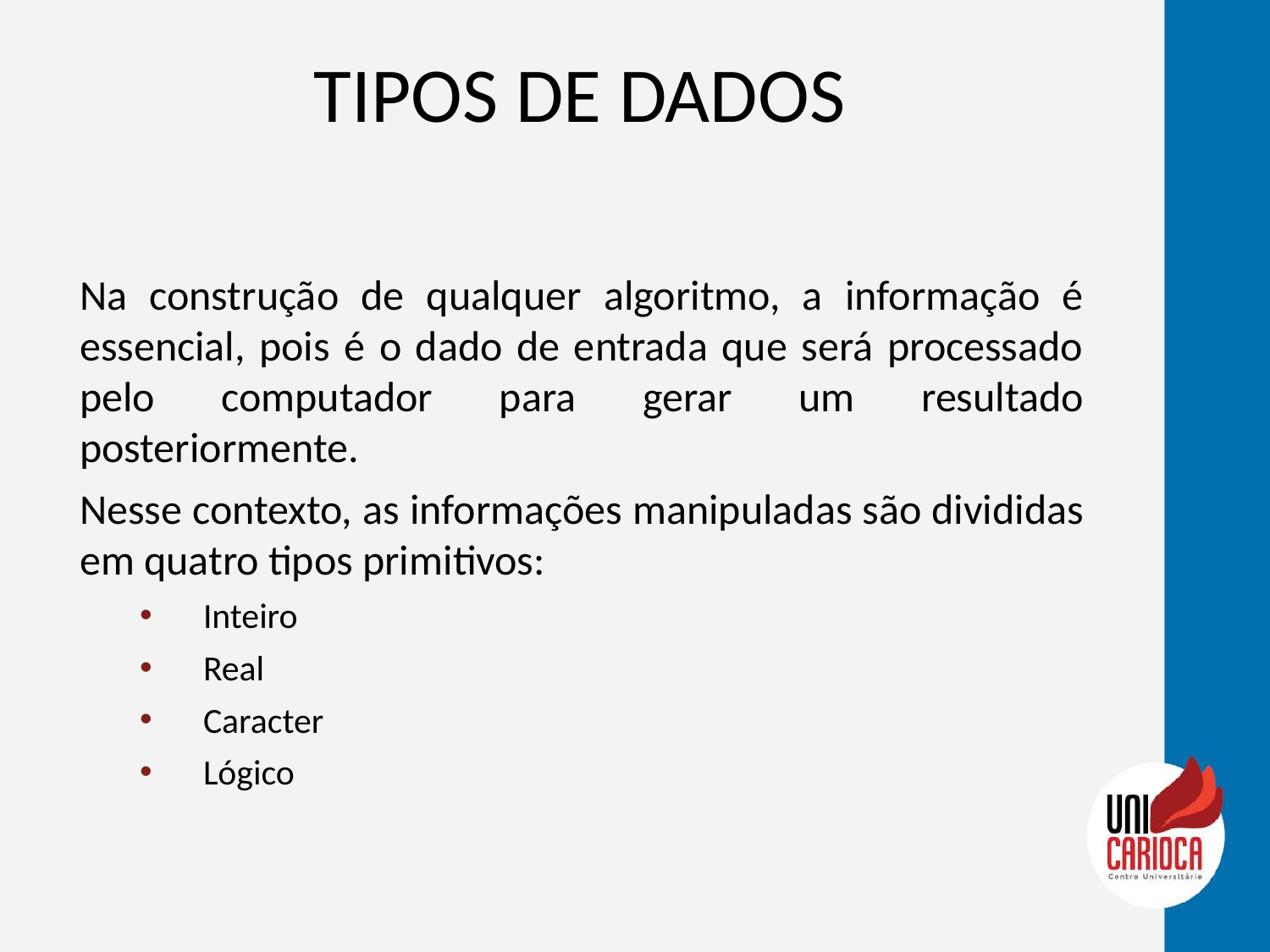

# TIPOS DE DADOS

Na construção de qualquer algoritmo, a informação é essencial, pois é o dado de entrada que será processado pelo computador para gerar um resultado posteriormente.
Nesse contexto, as informações manipuladas são divididas em quatro tipos primitivos:
Inteiro
Real
Caracter
Lógico